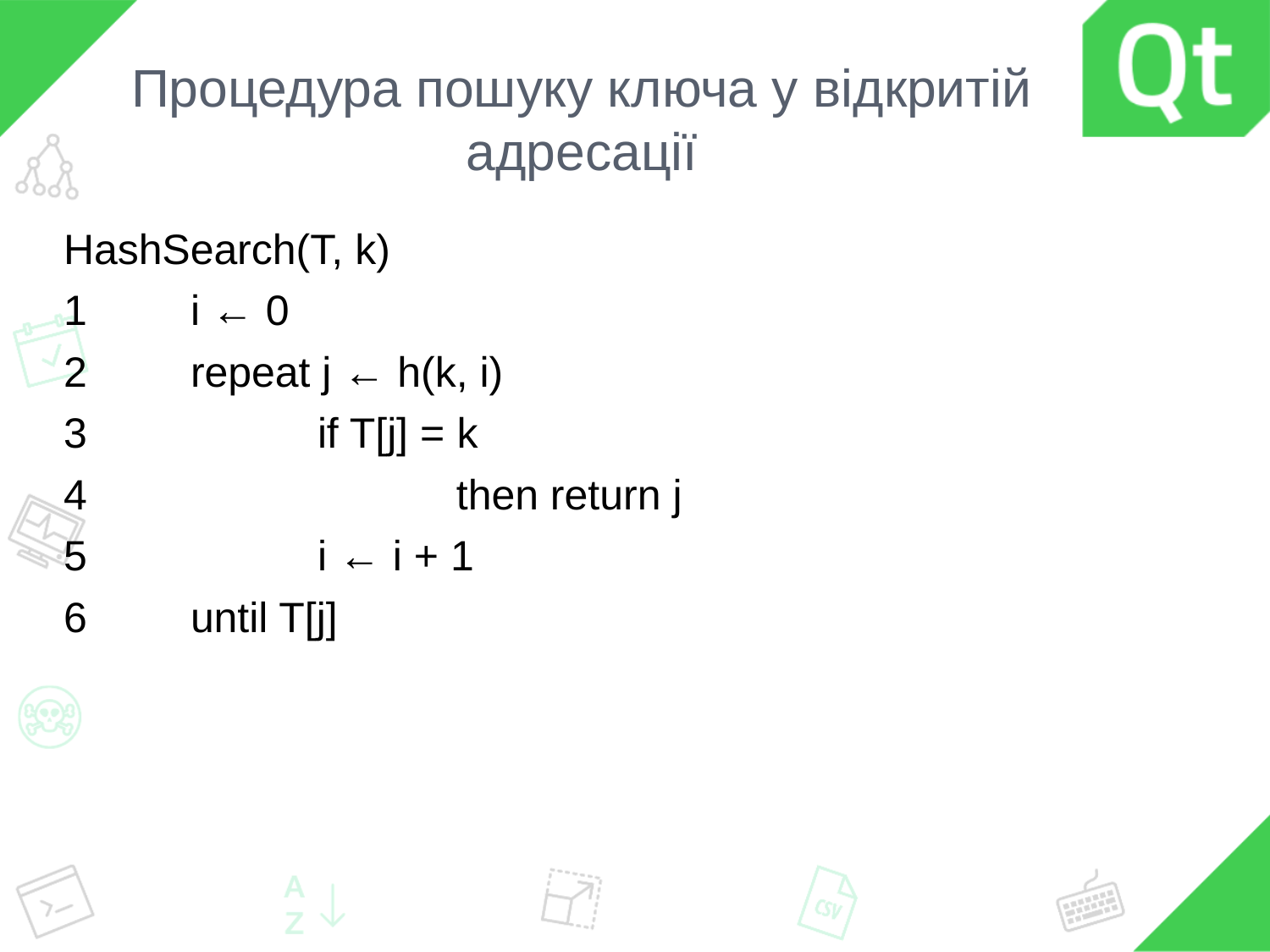

# Процедура пошуку ключа у відкритій адресації
HashSearch(T, k)
1 	i ← 0
2 	repeat j ← h(k, i)
3 		if T[j] = k
4			 then return j
5 		i ← i + 1
6 	until T[j]